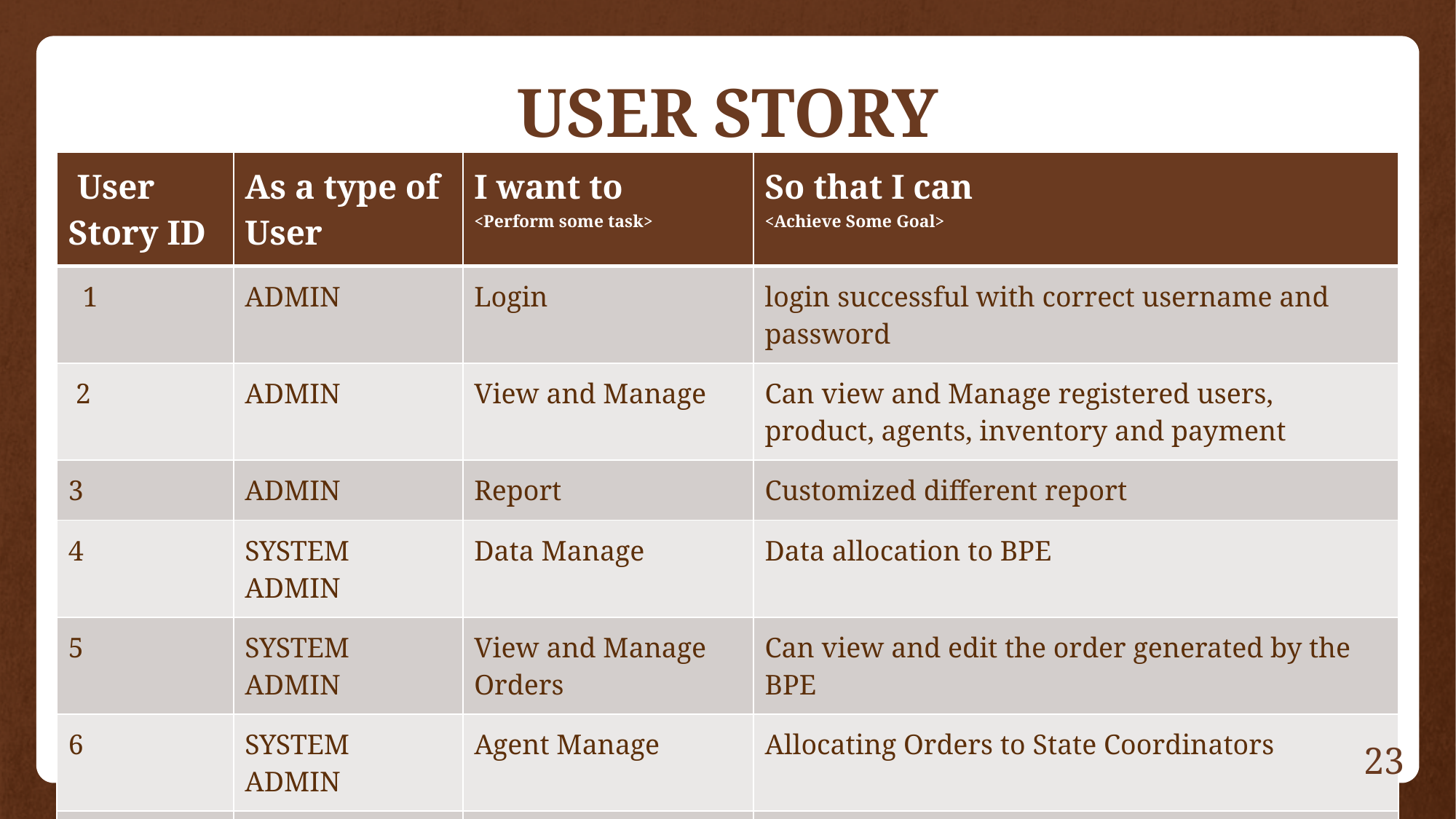

# USER STORY
| User Story ID | As a type of User | I want to  <Perform some task> | So that I can <Achieve Some Goal> |
| --- | --- | --- | --- |
| 1 | ADMIN | Login | login successful with correct username and password |
| 2 | ADMIN | View and Manage | Can view and Manage registered users, product, agents, inventory and payment |
| 3 | ADMIN | Report | Customized different report |
| 4 | SYSTEM ADMIN | Data Manage | Data allocation to BPE |
| 5 | SYSTEM ADMIN | View and Manage Orders | Can view and edit the order generated by the BPE |
| 6 | SYSTEM ADMIN | Agent Manage | Allocating Orders to State Coordinators |
| 7 | SYSTEM ADMIN | Confirm Order | Order Confirmation |
23